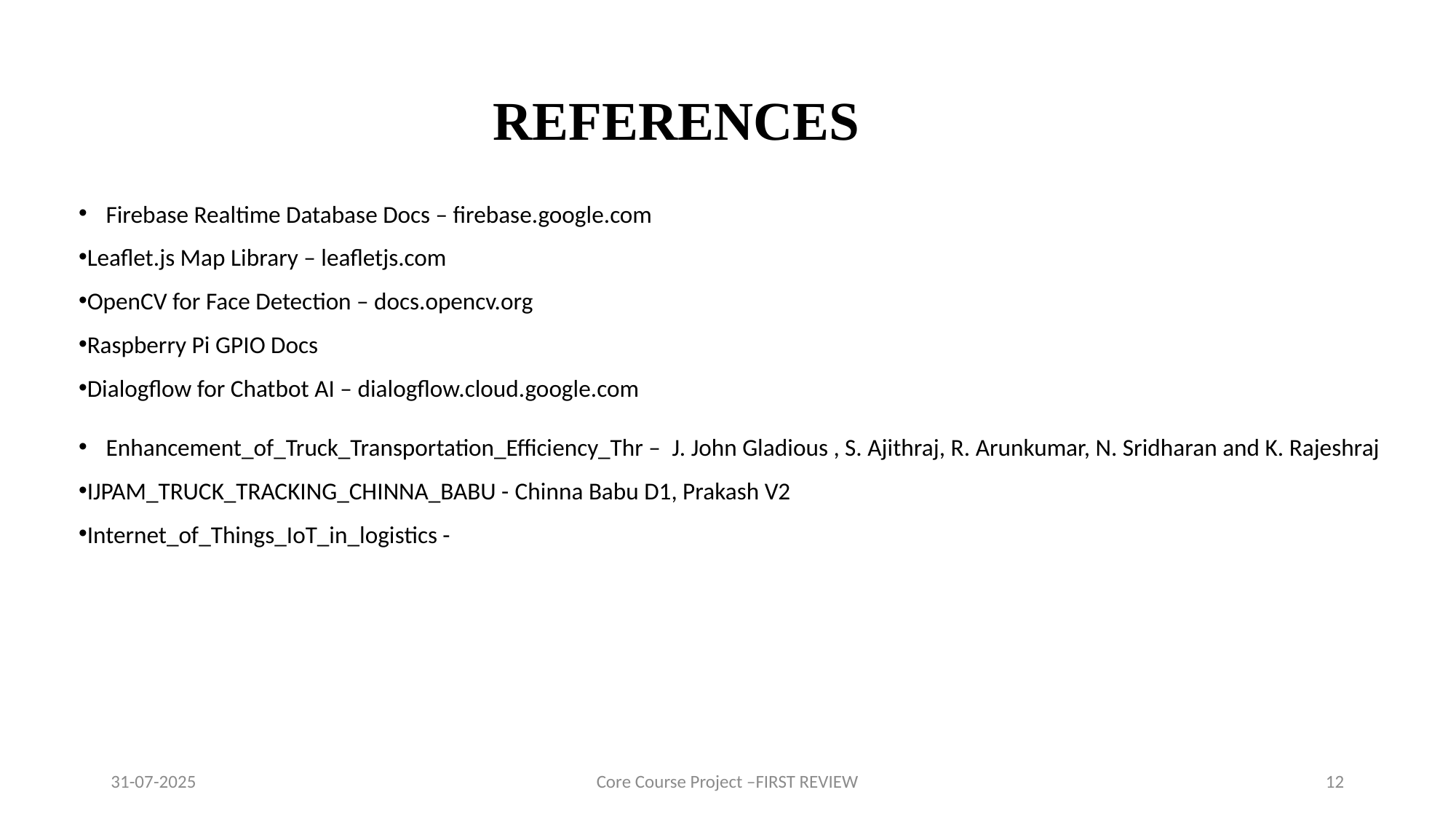

# REFERENCES
Firebase Realtime Database Docs – firebase.google.com
Leaflet.js Map Library – leafletjs.com
OpenCV for Face Detection – docs.opencv.org
Raspberry Pi GPIO Docs
Dialogflow for Chatbot AI – dialogflow.cloud.google.com
Enhancement_of_Truck_Transportation_Efficiency_Thr –  J. John Gladious , S. Ajithraj, R. Arunkumar, N. Sridharan and K. Rajeshraj
IJPAM_TRUCK_TRACKING_CHINNA_BABU - Chinna Babu D1, Prakash V2
Internet_of_Things_IoT_in_logistics -

31-07-2025
Core Course Project –FIRST REVIEW
12